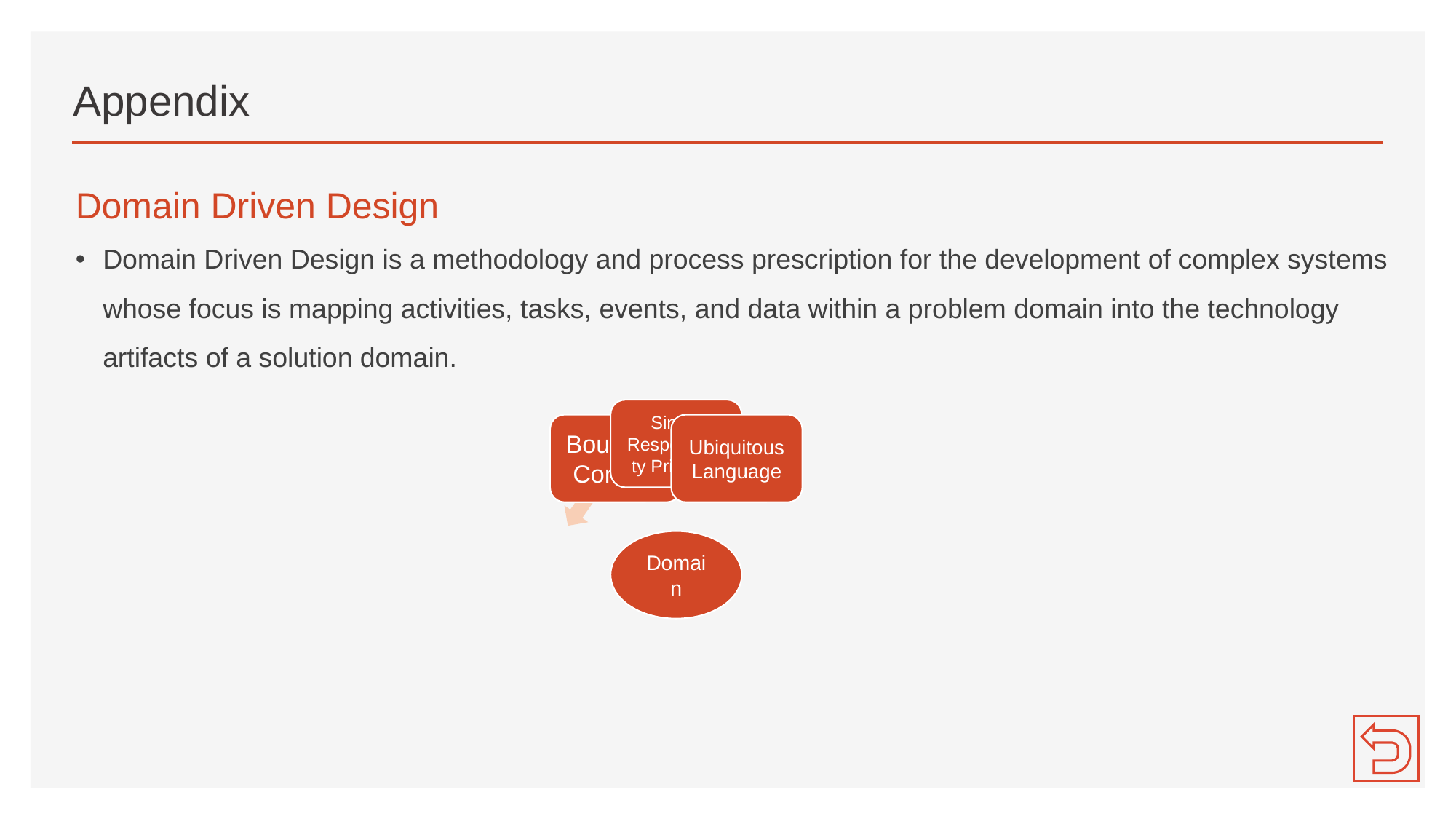

# Appendix
Domain Driven Design
Domain Driven Design is a methodology and process prescription for the development of complex systems whose focus is mapping activities, tasks, events, and data within a problem domain into the technology artifacts of a solution domain.
Domain